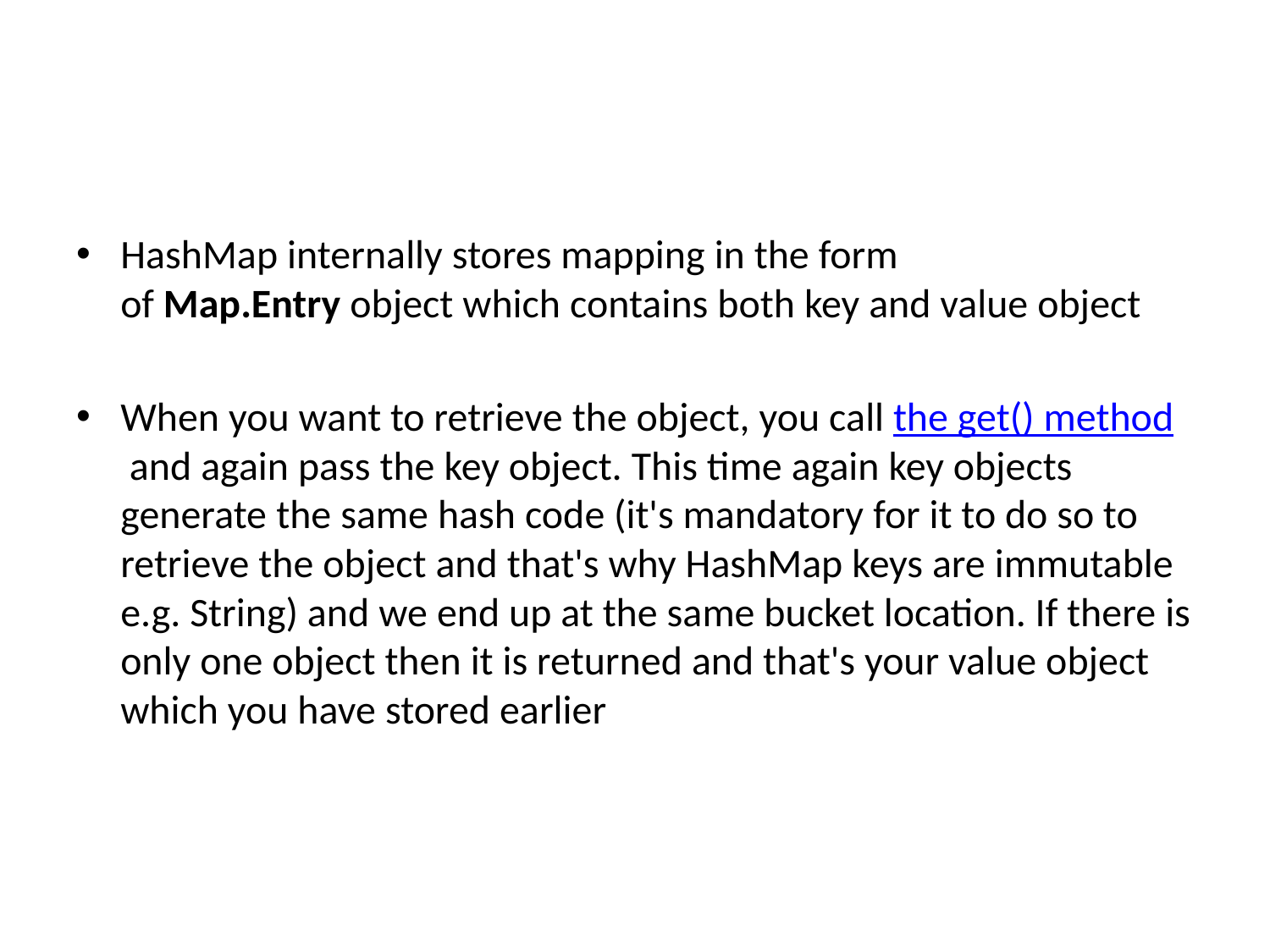

#
HashMap internally stores mapping in the form of Map.Entry object which contains both key and value object

When you want to retrieve the object, you call the get() method and again pass the key object. This time again key objects generate the same hash code (it's mandatory for it to do so to retrieve the object and that's why HashMap keys are immutable e.g. String) and we end up at the same bucket location. If there is only one object then it is returned and that's your value object which you have stored earlier